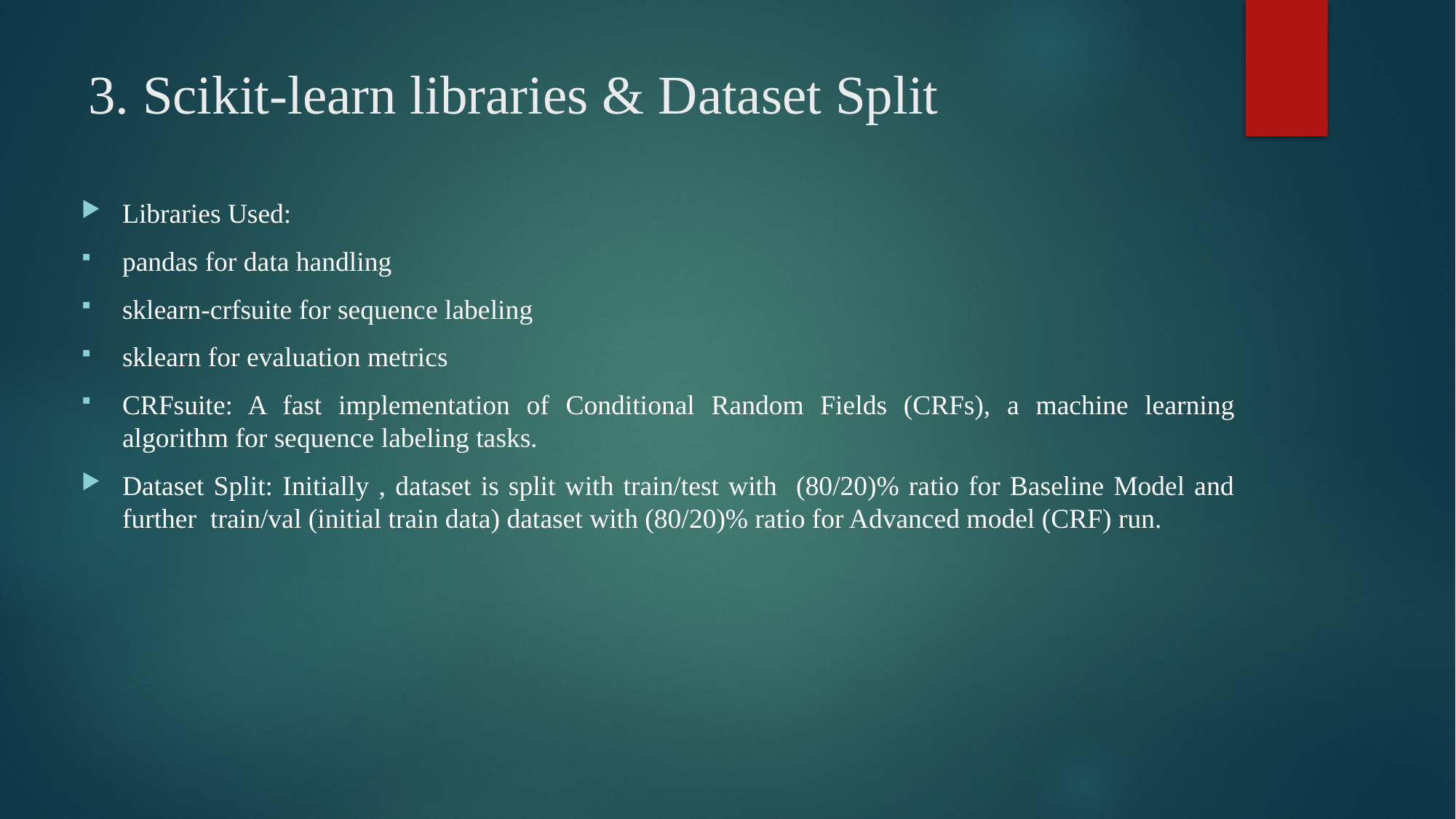

# 3. Scikit-learn libraries & Dataset Split
Libraries Used:
pandas for data handling
sklearn-crfsuite for sequence labeling
sklearn for evaluation metrics
CRFsuite: A fast implementation of Conditional Random Fields (CRFs), a machine learning algorithm for sequence labeling tasks.
Dataset Split: Initially , dataset is split with train/test with  (80/20)% ratio for Baseline Model and further  train/val (initial train data) dataset with (80/20)% ratio for Advanced model (CRF) run.